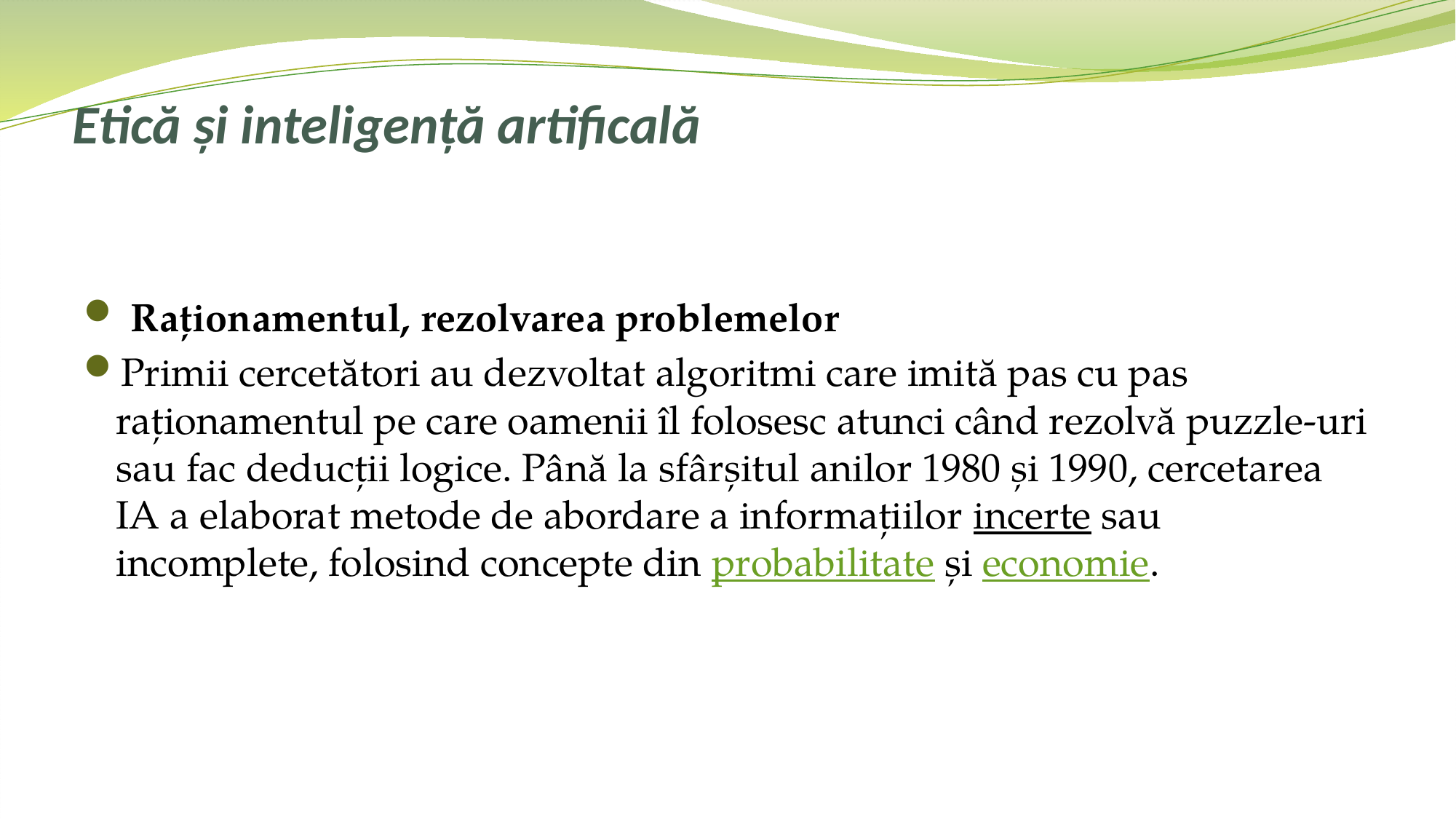

# Etică și inteligență artificală

 Raționamentul, rezolvarea problemelor
Primii cercetători au dezvoltat algoritmi care imită pas cu pas raționamentul pe care oamenii îl folosesc atunci când rezolvă puzzle-uri sau fac deducții logice. Până la sfârșitul anilor 1980 și 1990, cercetarea IA a elaborat metode de abordare a informațiilor incerte sau incomplete, folosind concepte din probabilitate și economie.